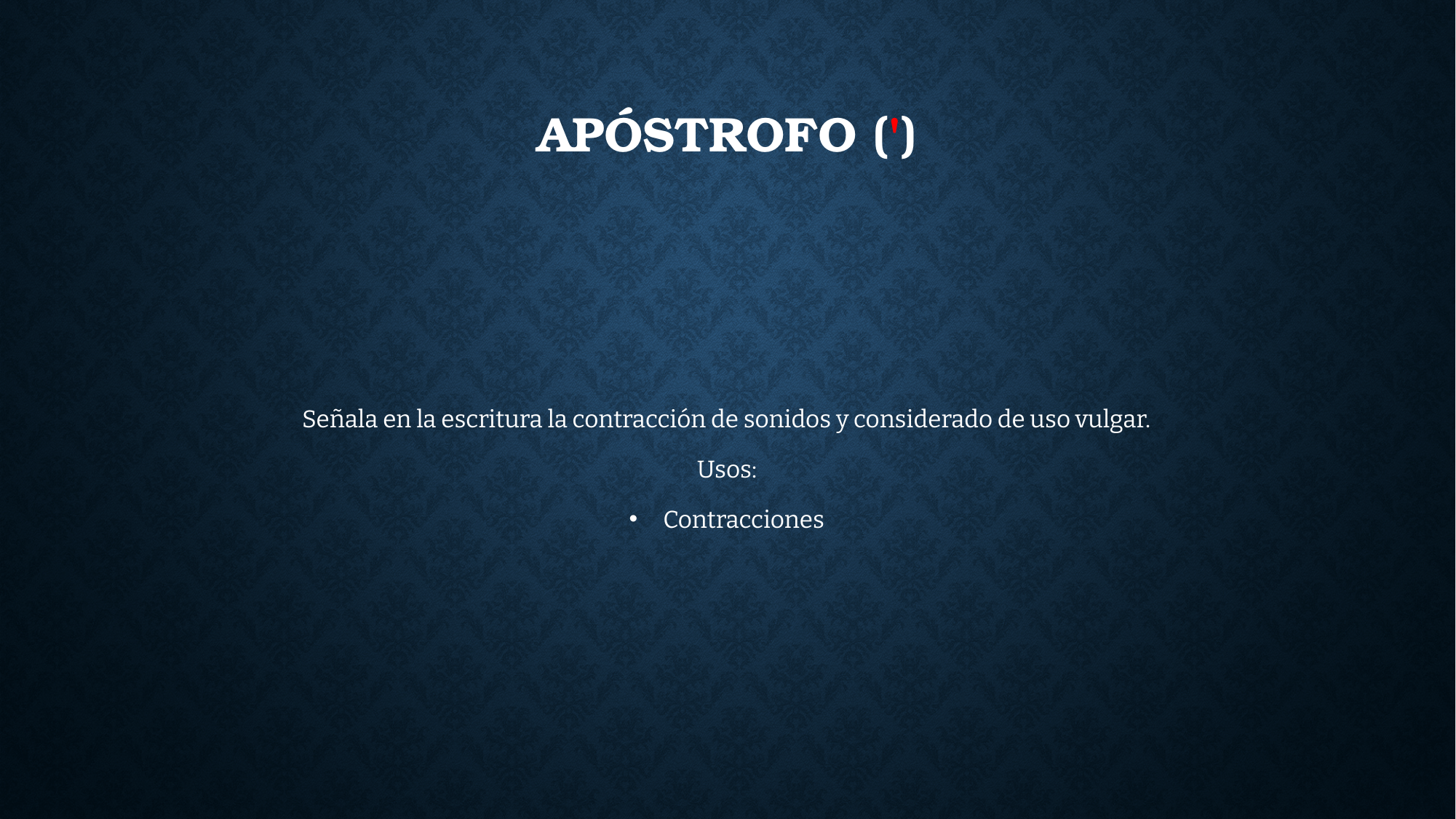

# Apóstrofo (')
Señala en la escritura la contracción de sonidos y considerado de uso vulgar.
Usos:
Contracciones